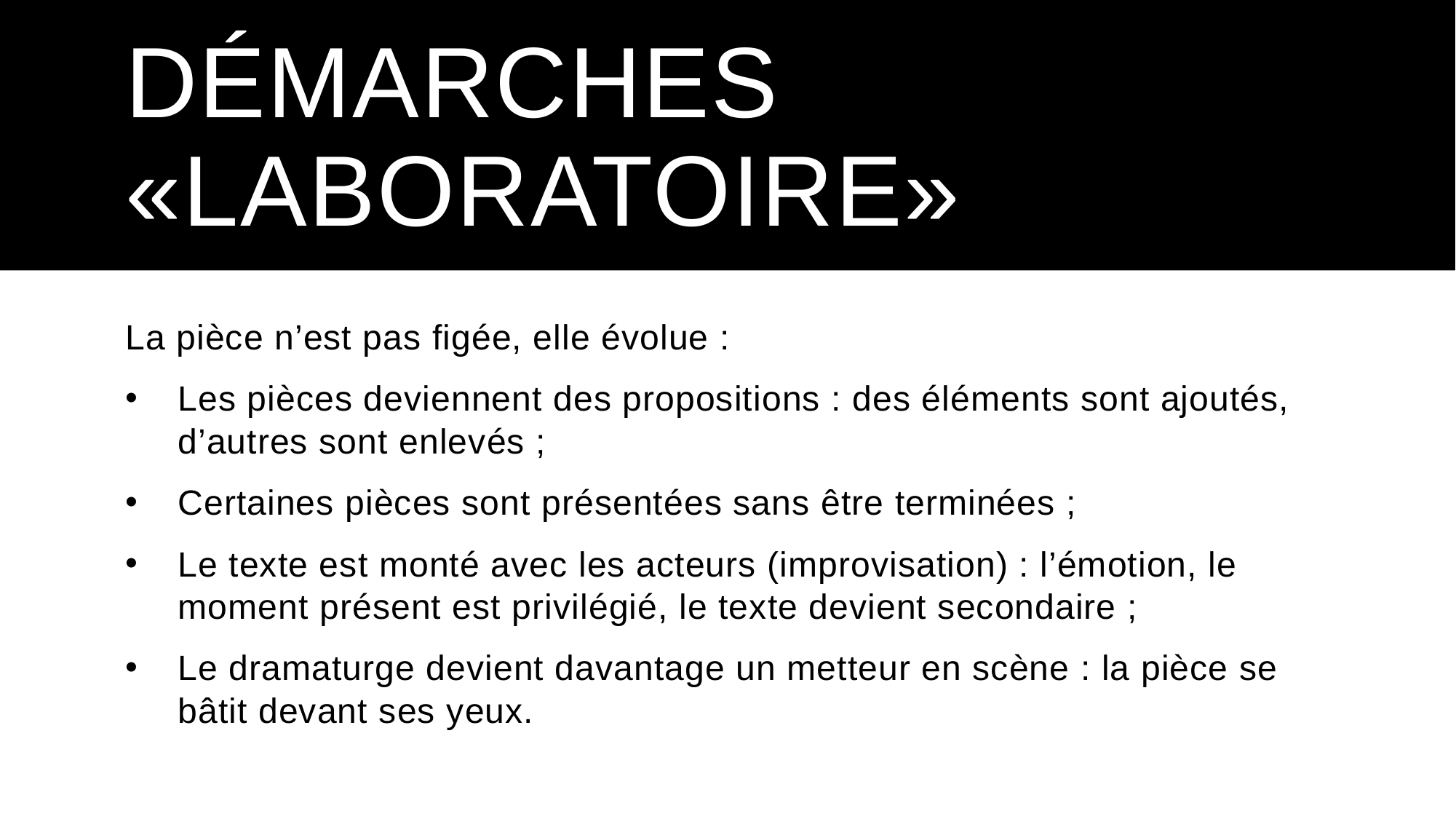

# Démarches «Laboratoire»
La pièce n’est pas figée, elle évolue :
Les pièces deviennent des propositions : des éléments sont ajoutés, d’autres sont enlevés ;
Certaines pièces sont présentées sans être terminées ;
Le texte est monté avec les acteurs (improvisation) : l’émotion, le moment présent est privilégié, le texte devient secondaire ;
Le dramaturge devient davantage un metteur en scène : la pièce se bâtit devant ses yeux.